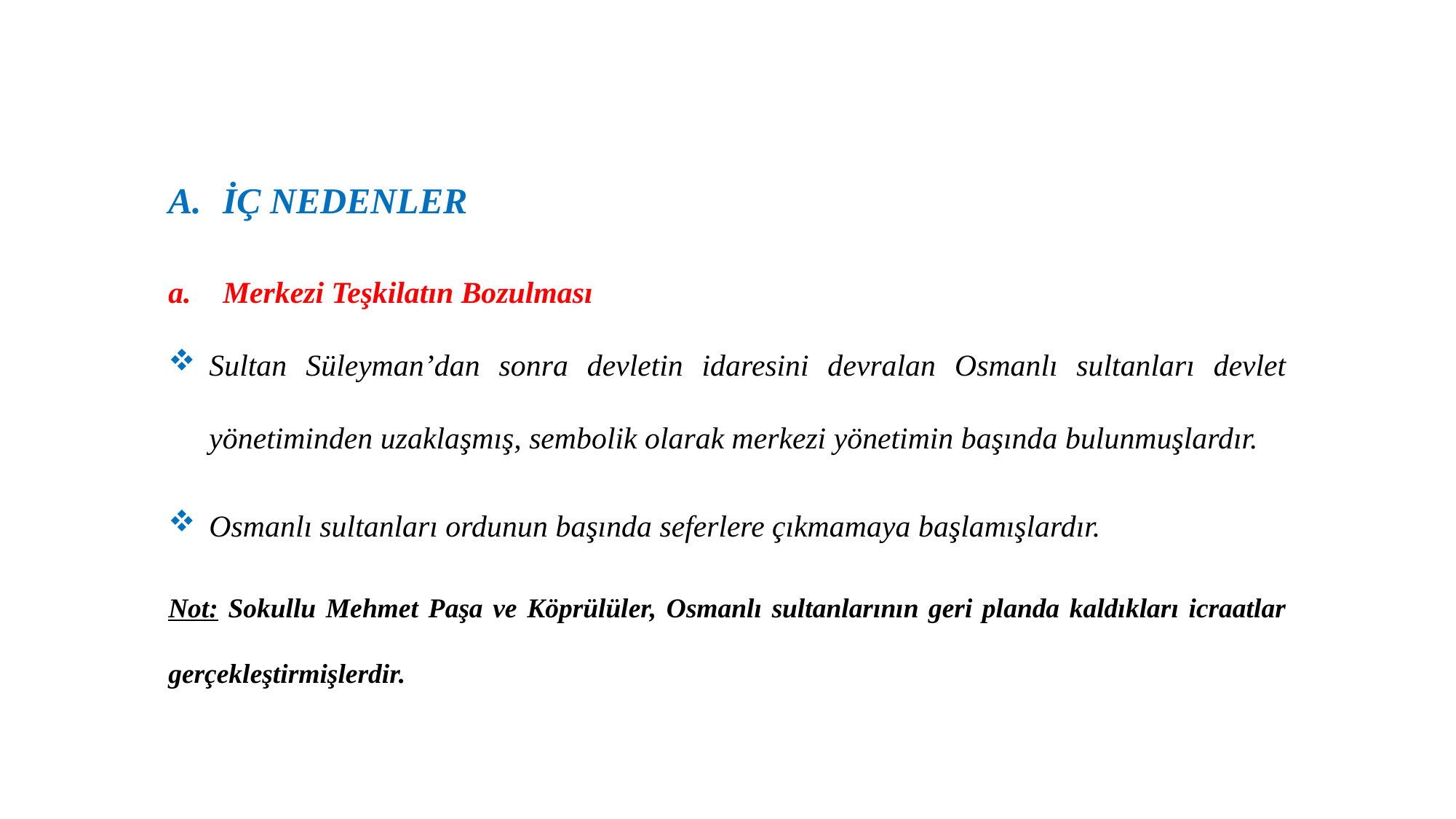

İÇ NEDENLER
Merkezi Teşkilatın Bozulması
Sultan Süleyman’dan sonra devletin idaresini devralan Osmanlı sultanları devlet yönetiminden uzaklaşmış, sembolik olarak merkezi yönetimin başında bulunmuşlardır.
Osmanlı sultanları ordunun başında seferlere çıkmamaya başlamışlardır.
Not: Sokullu Mehmet Paşa ve Köprülüler, Osmanlı sultanlarının geri planda kaldıkları icraatlar gerçekleştirmişlerdir.